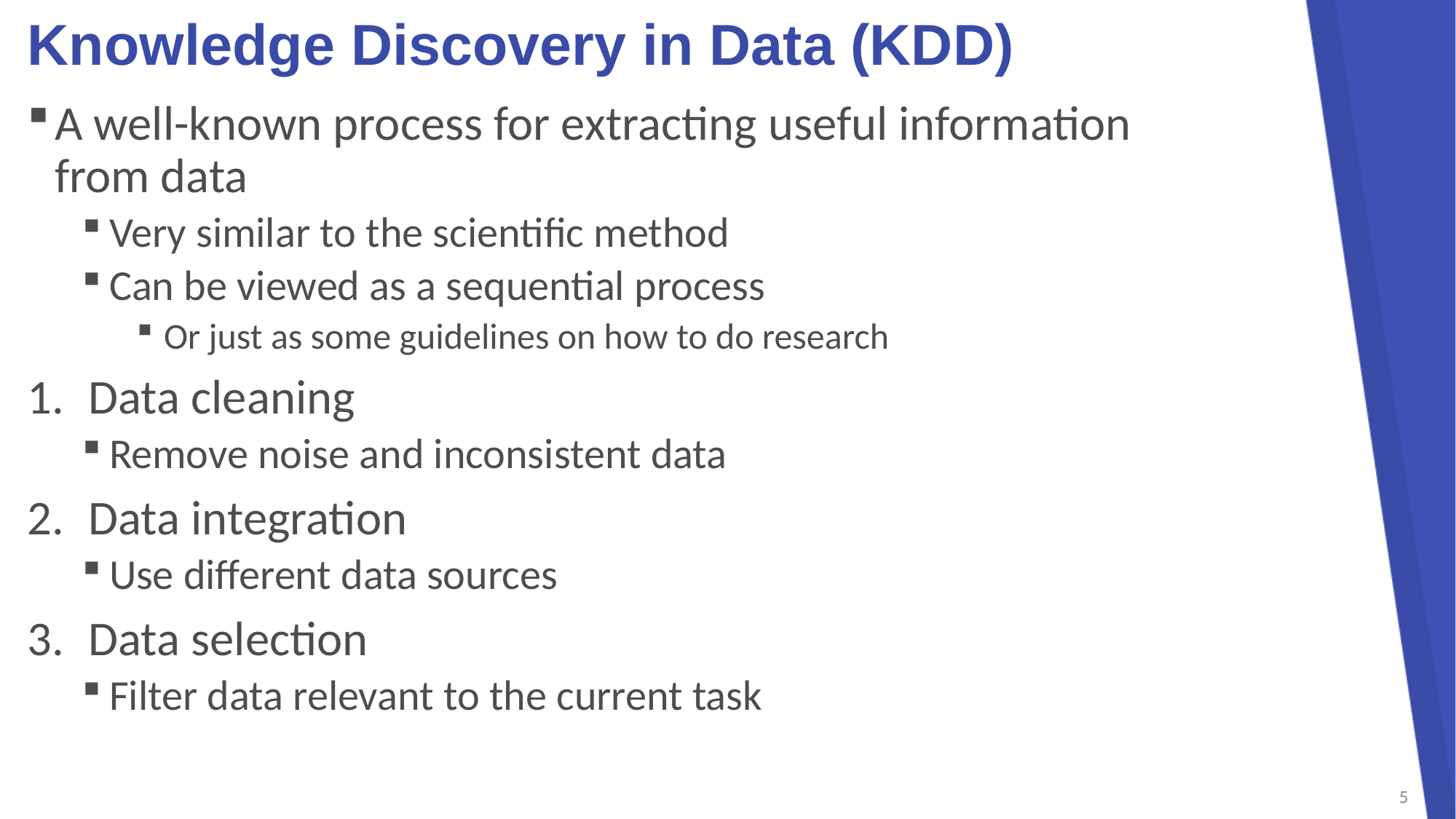

# Knowledge Discovery in Data (KDD)
A well-known process for extracting useful information
from data
Very similar to the scientific method
Can be viewed as a sequential process
Or just as some guidelines on how to do research
Data cleaning
Remove noise and inconsistent data
Data integration
Use different data sources
Data selection
Filter data relevant to the current task

5